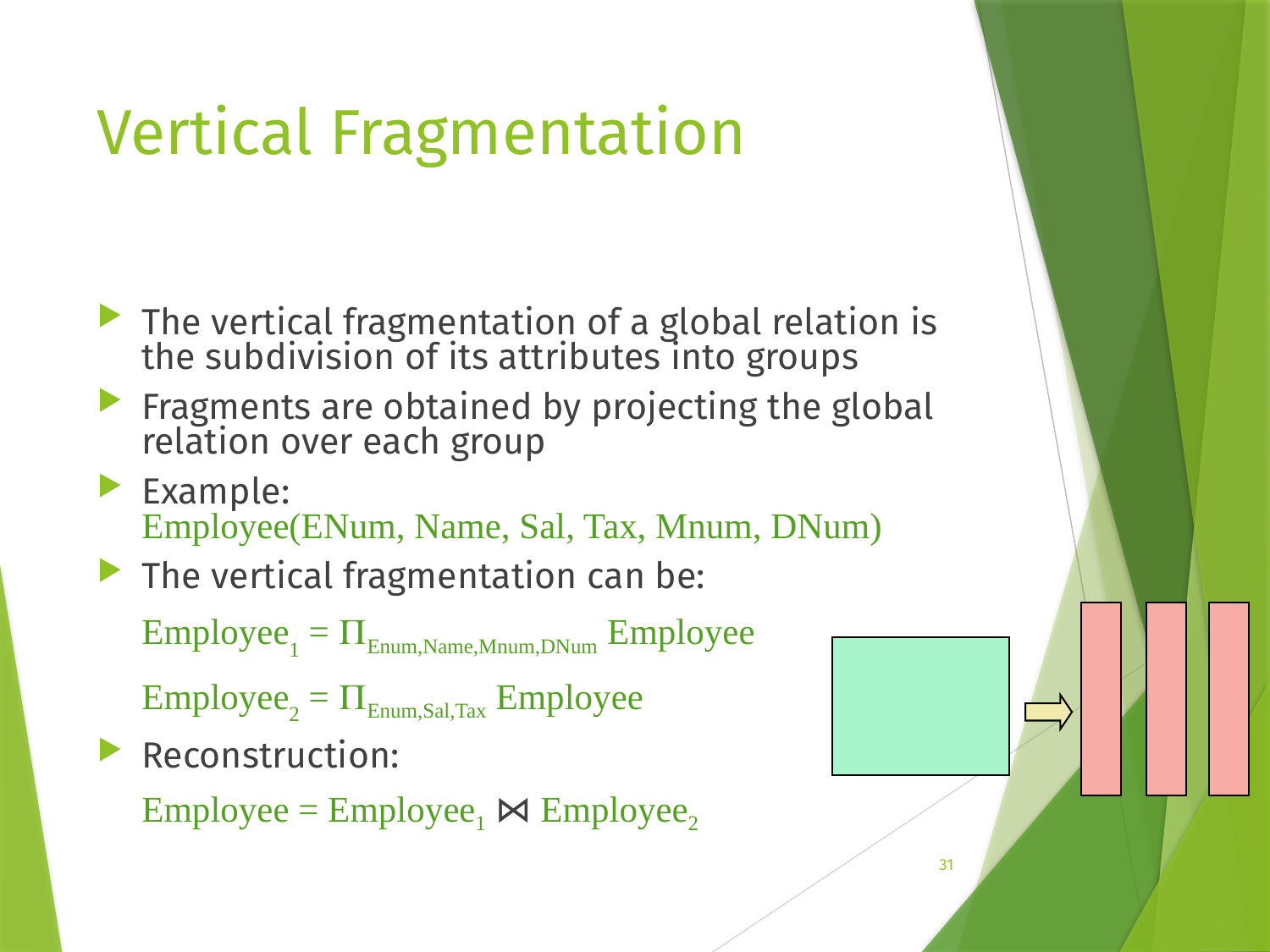

# Vertical Fragmentation
The vertical fragmentation of a global relation is the subdivision of its attributes into groups
Fragments are obtained by projecting the global relation over each group
Example:
Employee(ENum, Name, Sal, Tax, Mnum, DNum)
The vertical fragmentation can be:
	Employee1 = ΠEnum,Name,Mnum,DNum Employee
	Employee2 = ΠEnum,Sal,Tax Employee
Reconstruction:
	Employee = Employee1 ⋈ Employee2

31